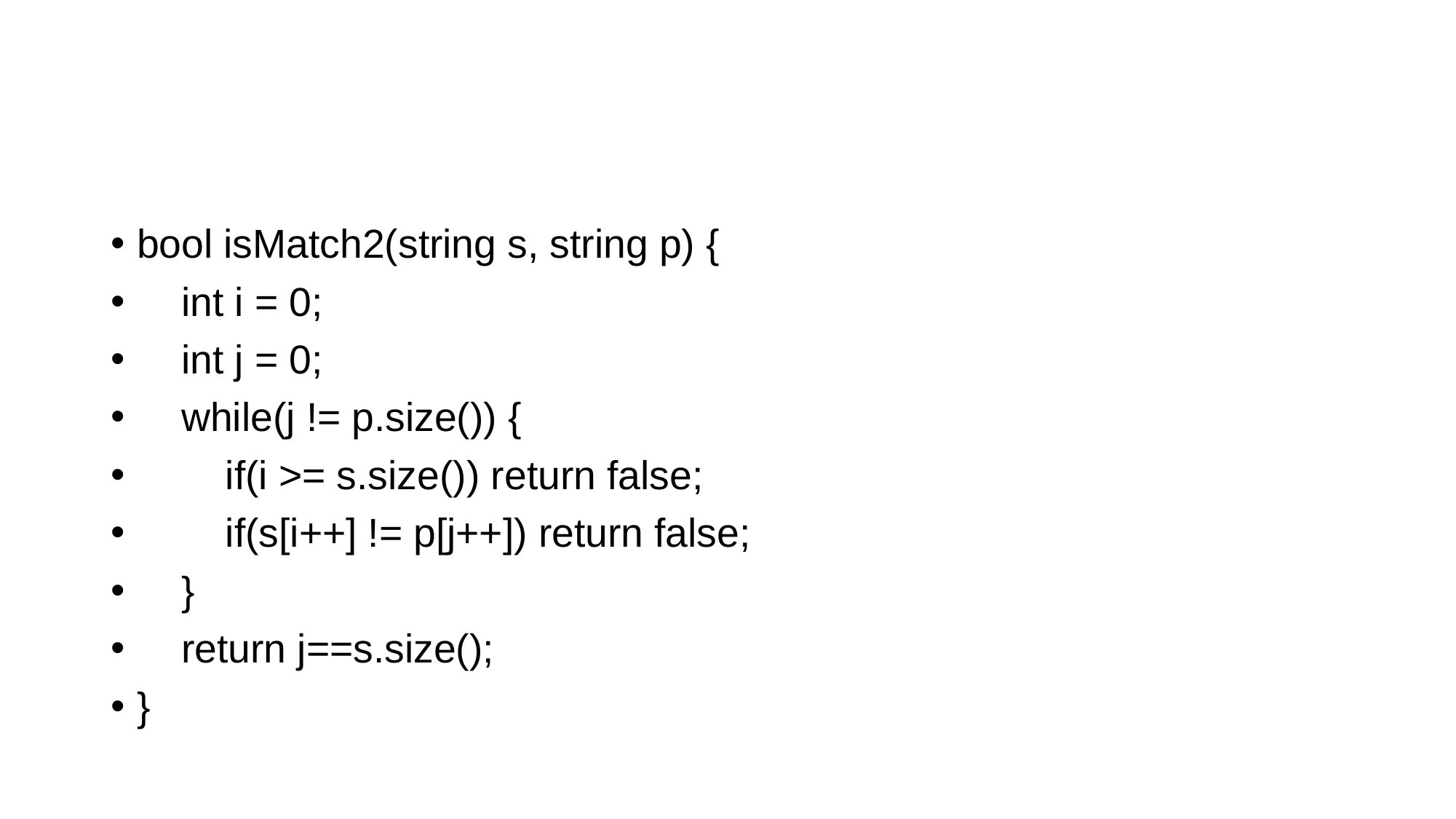

#
bool isMatch2(string s, string p) {
    int i = 0;
    int j = 0;
    while(j != p.size()) {
        if(i >= s.size()) return false;
        if(s[i++] != p[j++]) return false;
    }
    return j==s.size();
}